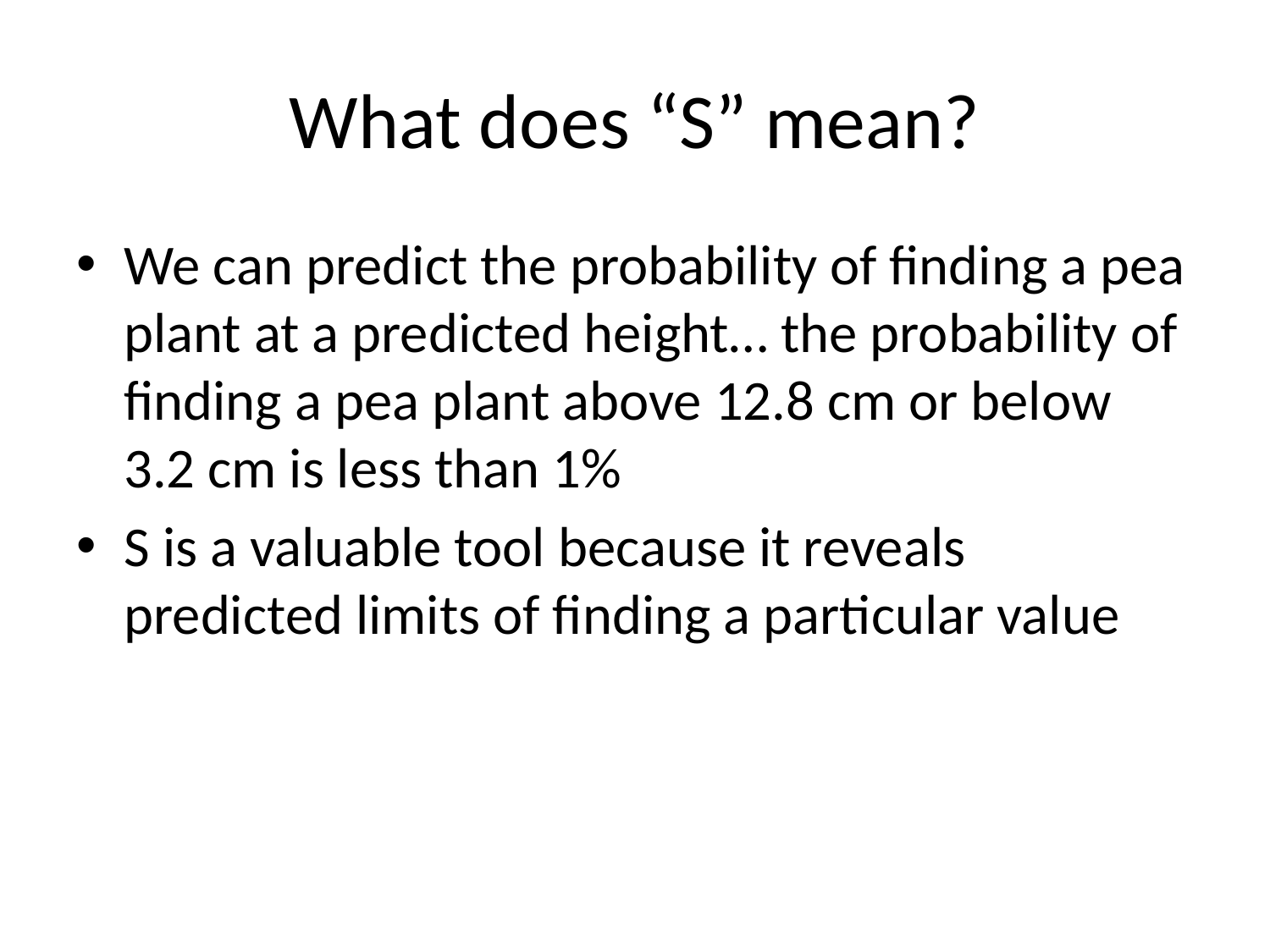

# What does “S” mean?
We can predict the probability of finding a pea plant at a predicted height… the probability of finding a pea plant above 12.8 cm or below 3.2 cm is less than 1%
S is a valuable tool because it reveals predicted limits of finding a particular value